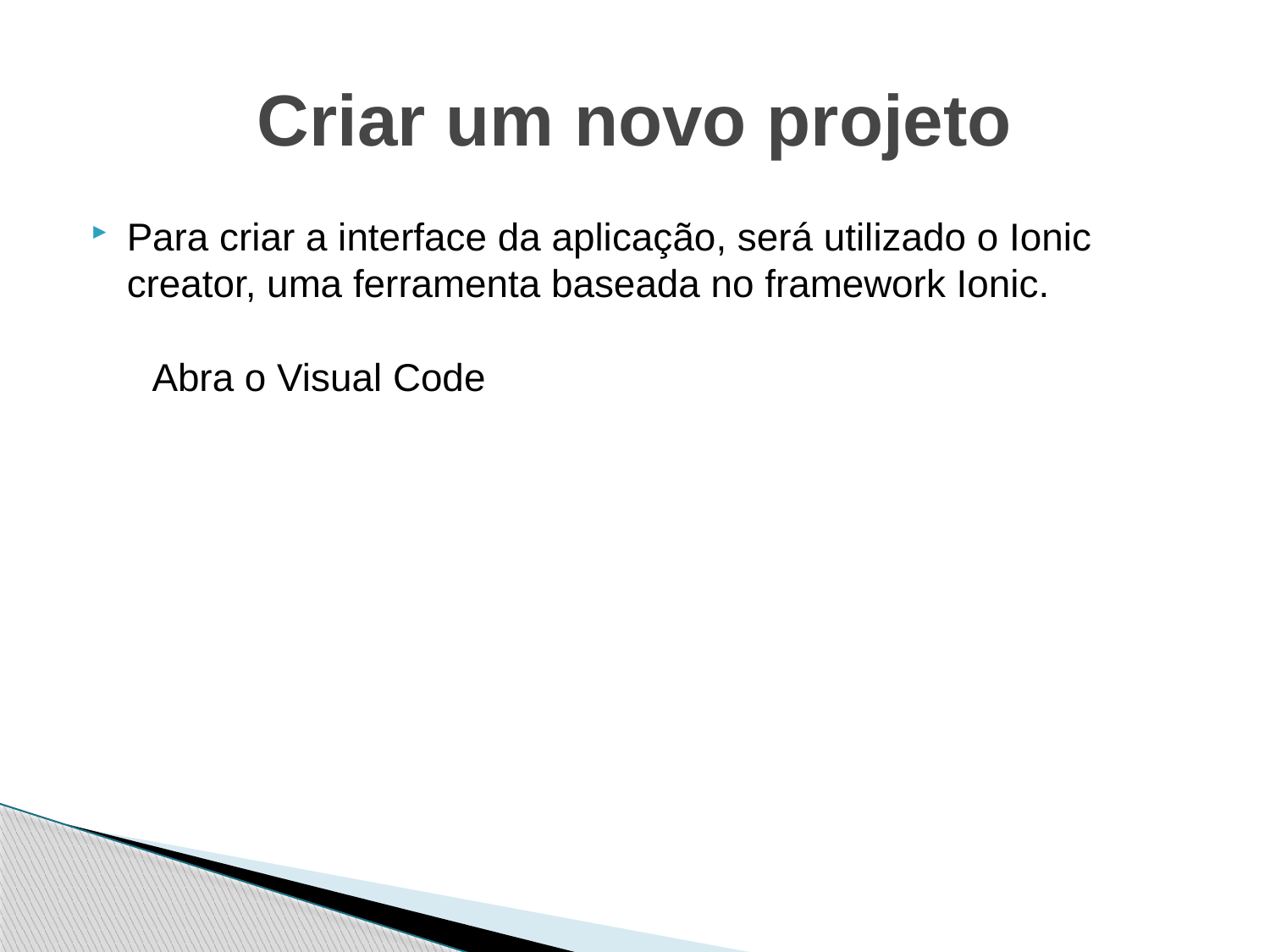

# Criar um novo projeto
Para criar a interface da aplicação, será utilizado o Ionic creator, uma ferramenta baseada no framework Ionic.

Abra o Visual Code